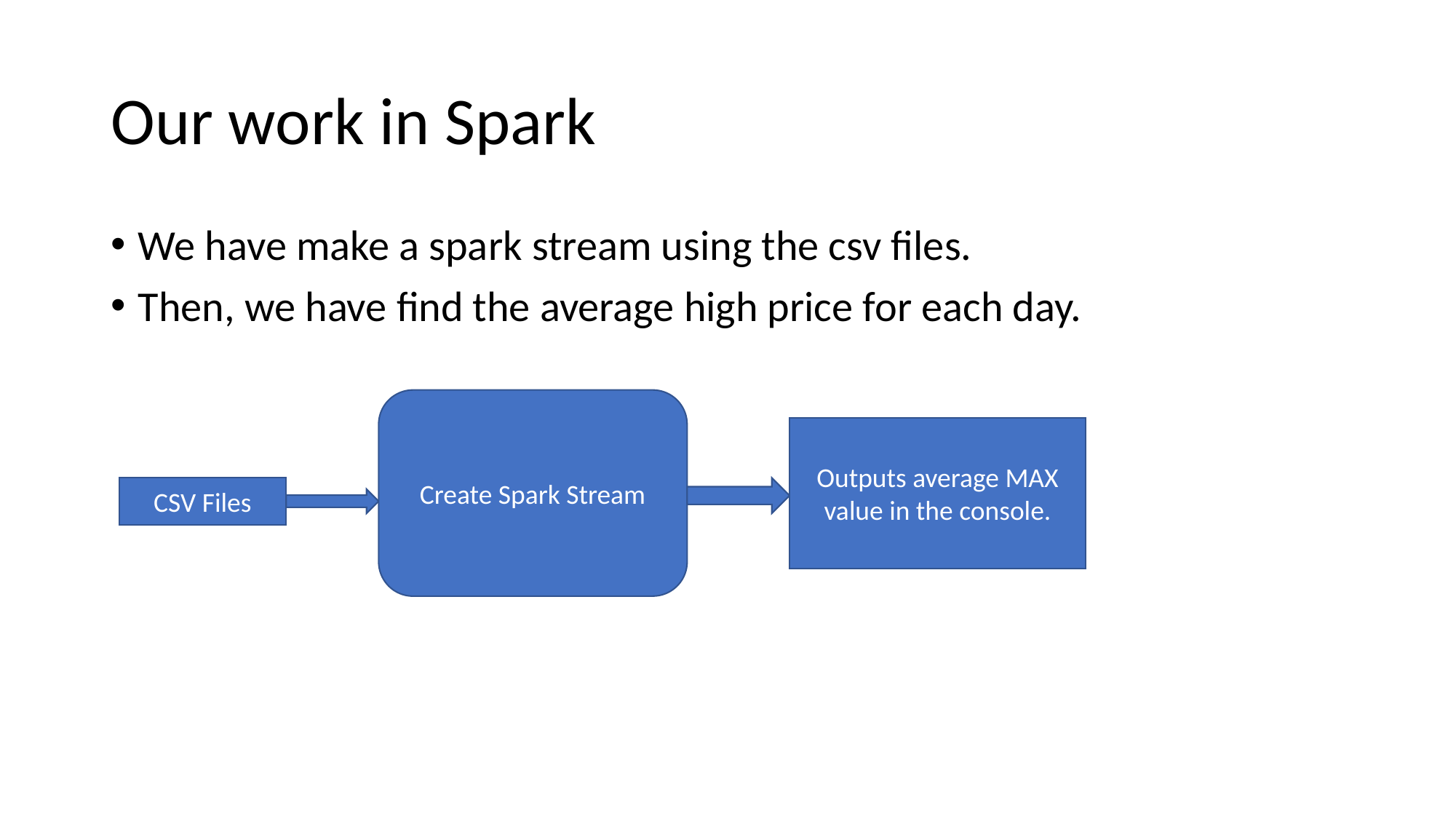

# Our work in Spark
We have make a spark stream using the csv files.
Then, we have find the average high price for each day.

Create Spark Stream
Outputs average MAX value in the console.
CSV Files